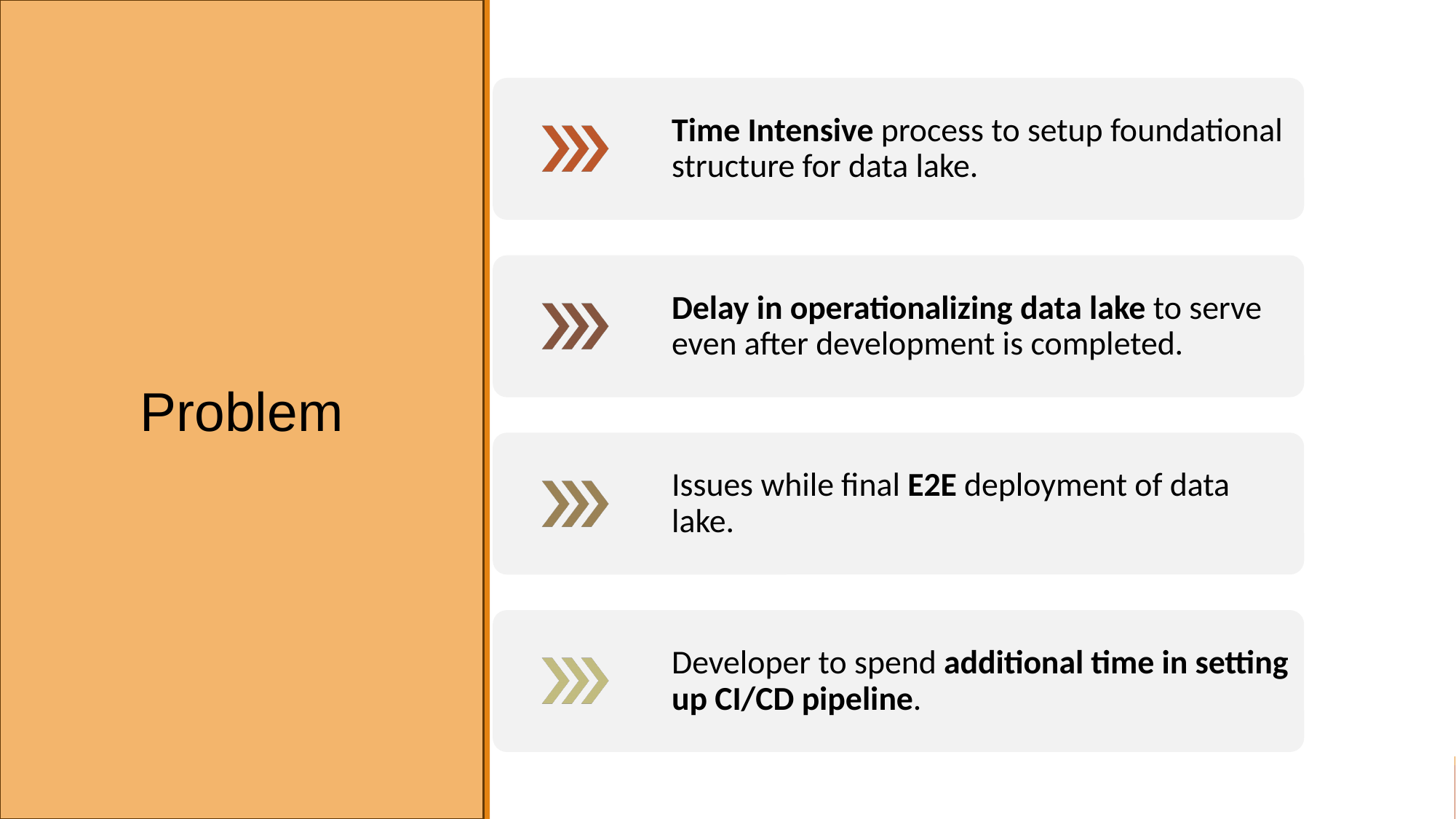

Problem

Time Intensive process to setup foundational structure for data lake.
Delay in operationalizing data lake to serve even after development is completed.
Issues while final E2E deployment of data lake.
Developer to spend additional time in setting up CI/CD pipeline.